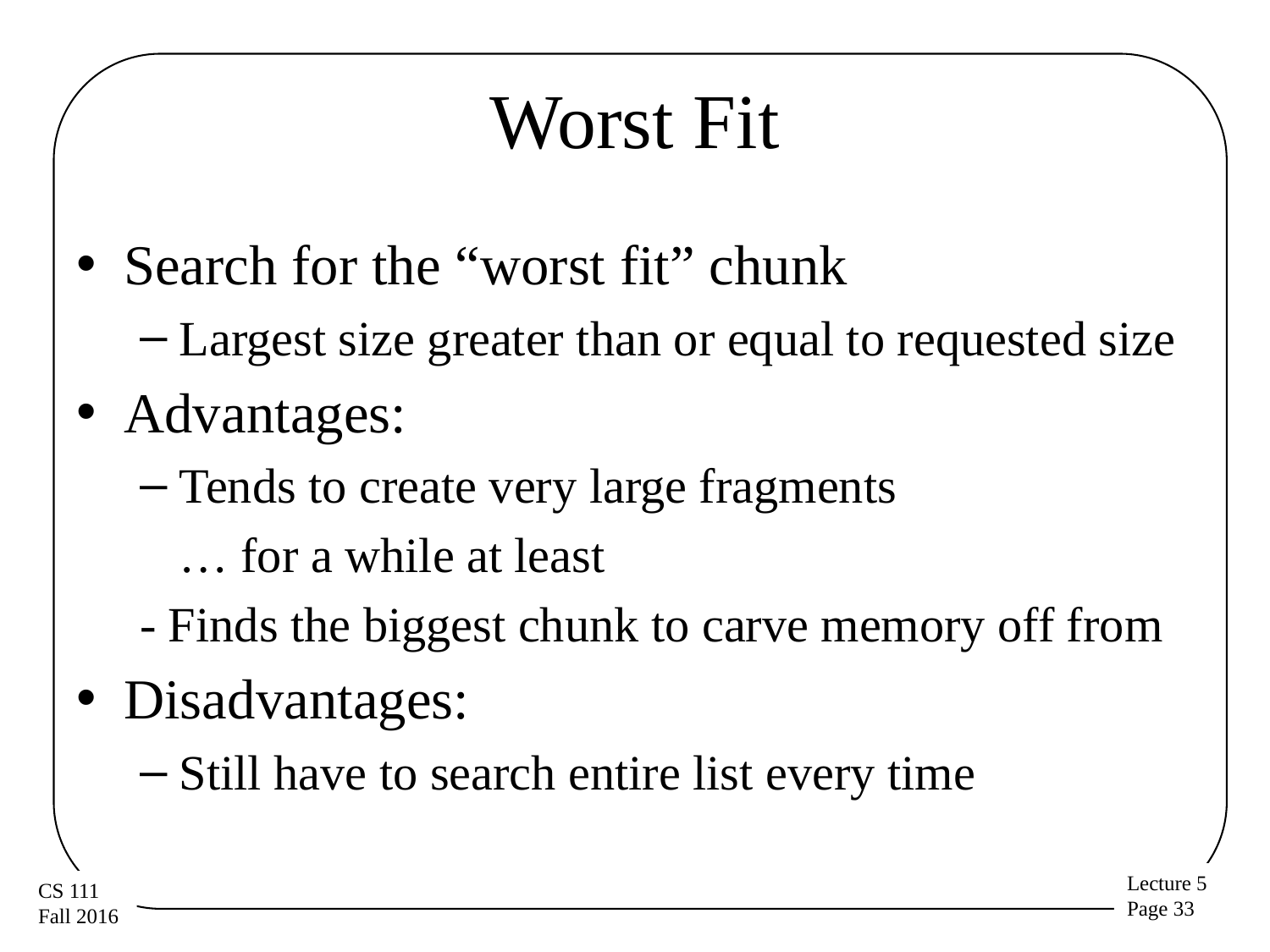

# Worst Fit
Search for the “worst fit” chunk
Largest size greater than or equal to requested size
Advantages:
Tends to create very large fragments
	… for a while at least
- Finds the biggest chunk to carve memory off from
Disadvantages:
Still have to search entire list every time